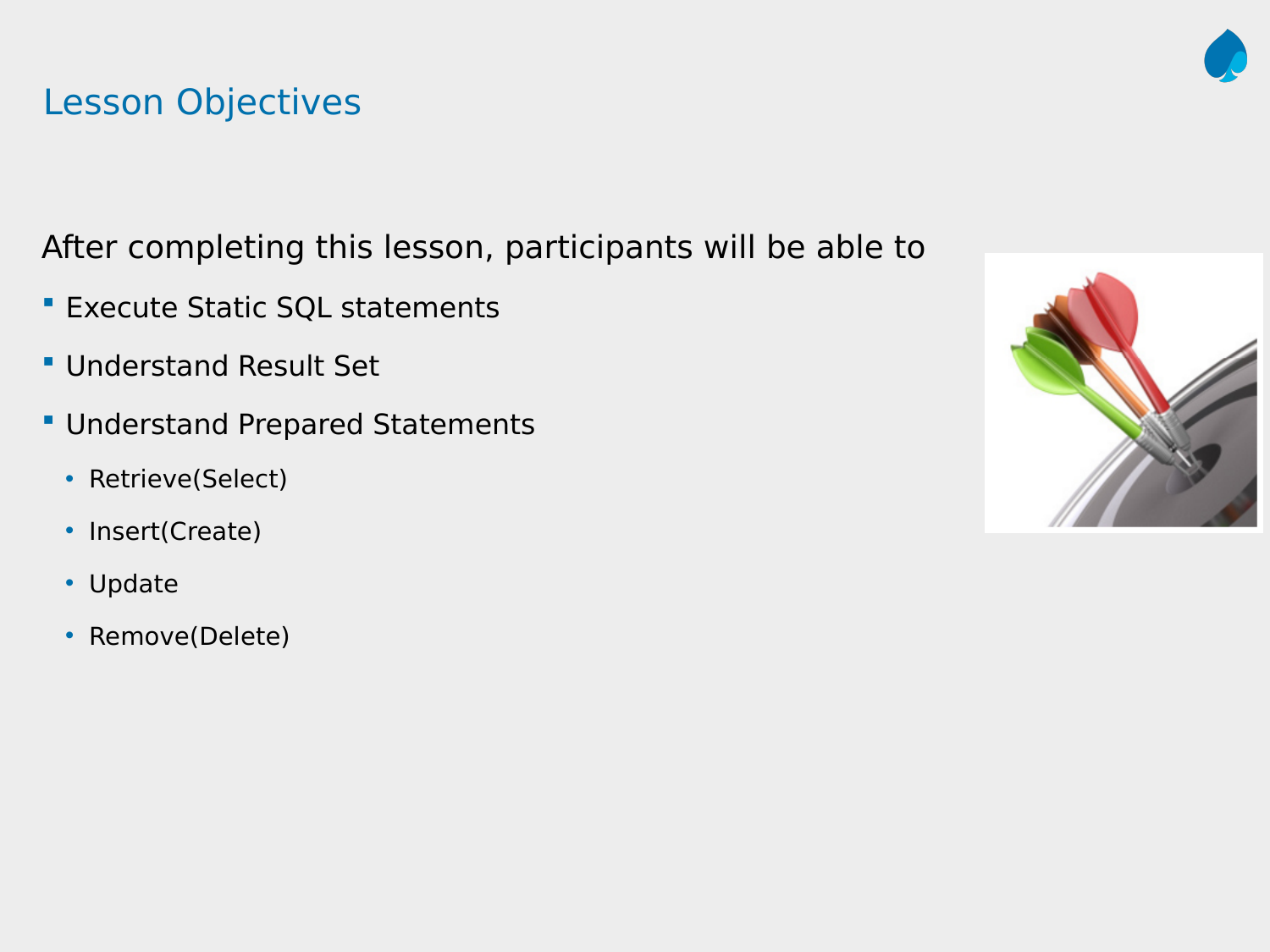

# Lesson Objectives
After completing this lesson, participants will be able to
Execute Static SQL statements
Understand Result Set
Understand Prepared Statements
Retrieve(Select)
Insert(Create)
Update
Remove(Delete)